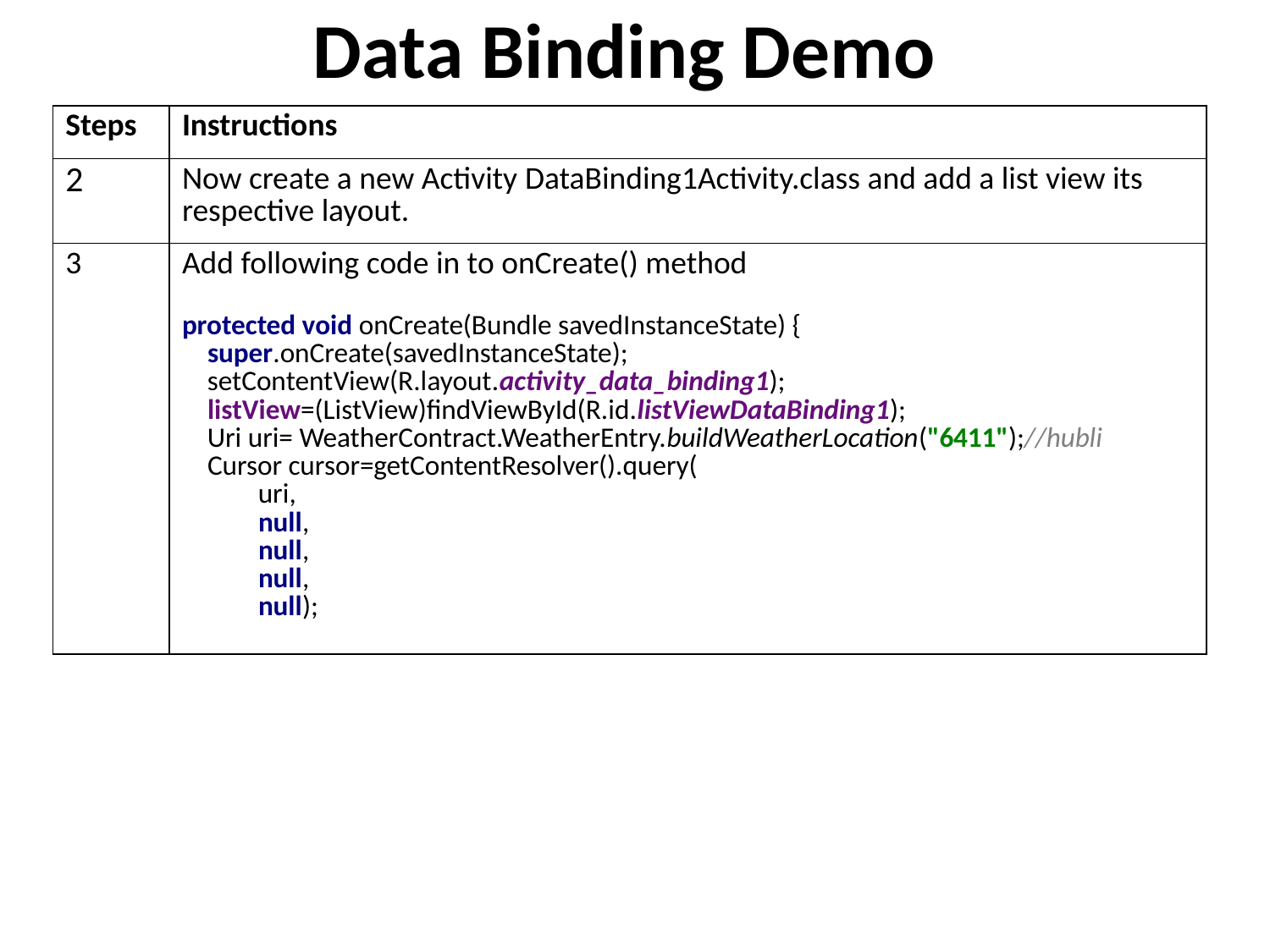

# Data Binding Demo
| Steps | Instructions |
| --- | --- |
| 2 | Now create a new Activity DataBinding1Activity.class and add a list view its respective layout. |
| 3 | Add following code in to onCreate() method protected void onCreate(Bundle savedInstanceState) { super.onCreate(savedInstanceState); setContentView(R.layout.activity\_data\_binding1); listView=(ListView)findViewById(R.id.listViewDataBinding1); Uri uri= WeatherContract.WeatherEntry.buildWeatherLocation("6411");//hubli Cursor cursor=getContentResolver().query( uri, null, null, null, null); |